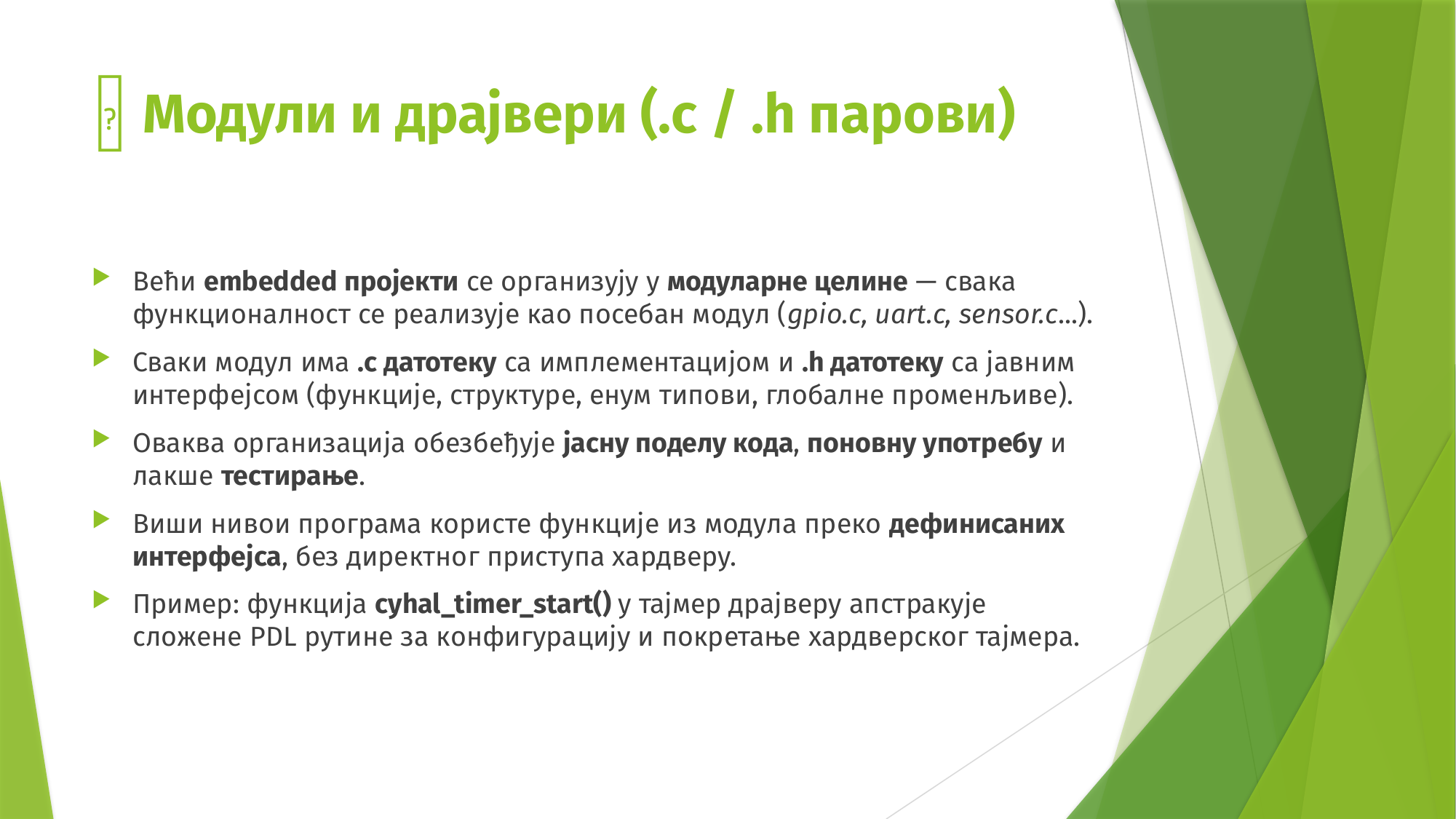

# 🧩 Модули и драјвери (.c / .h парови)
Већи embedded пројекти се организују у модуларне целине — свака функционалност се реализује као посебан модул (gpio.c, uart.c, sensor.c...).
Сваки модул има .c датотеку са имплементацијом и .h датотеку са јавним интерфејсом (функције, структуре, енум типови, глобалне променљиве).
Оваква организација обезбеђује јасну поделу кода, поновну употребу и лакше тестирање.
Виши нивои програма користе функције из модула преко дефинисаних интерфејса, без директног приступа хардверу.
Пример: функција cyhal_timer_start() у тајмер драјверу апстракује сложене PDL рутине за конфигурацију и покретање хардверског тајмера.